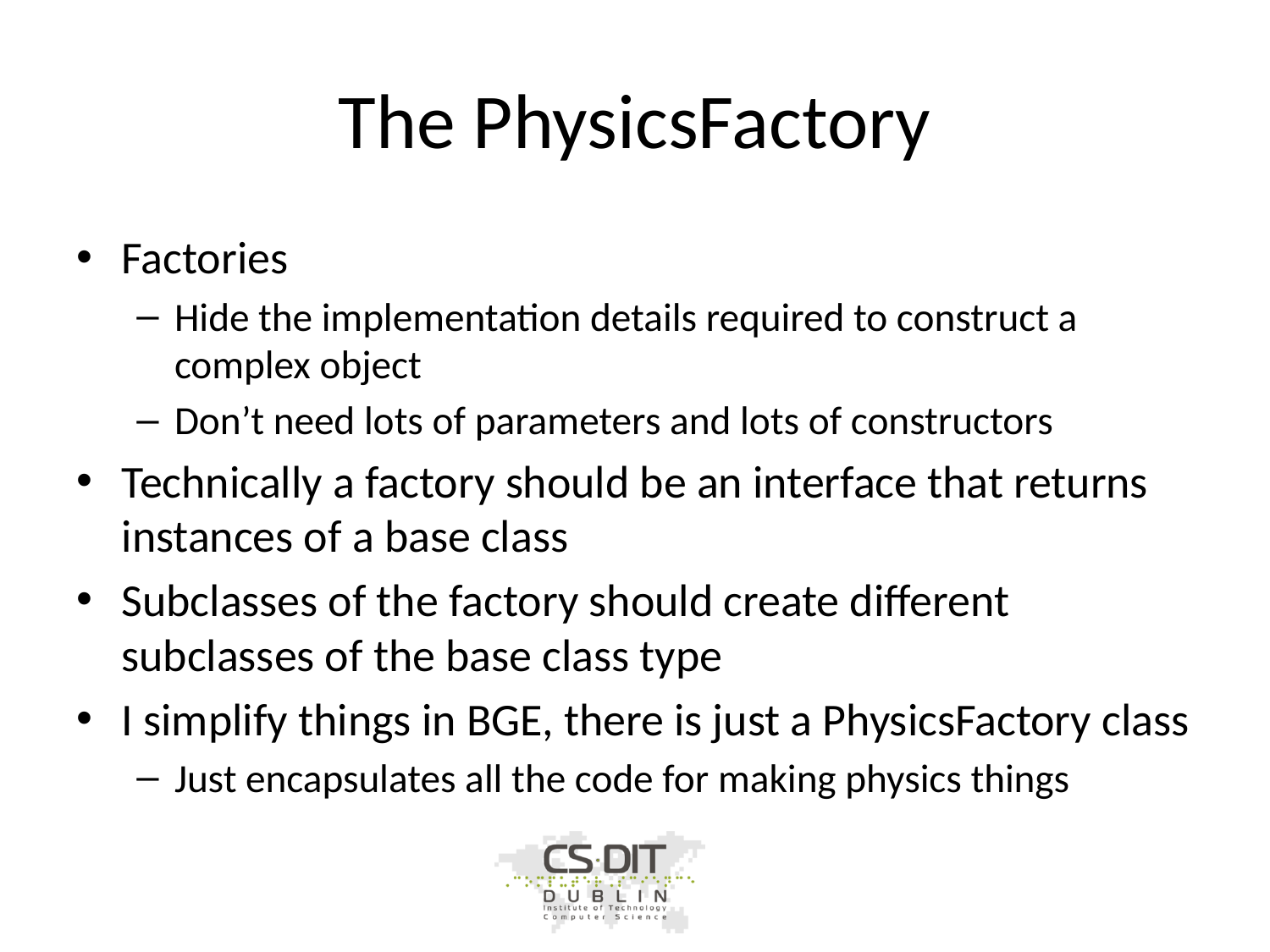

# The PhysicsFactory
Factories
Hide the implementation details required to construct a complex object
Don’t need lots of parameters and lots of constructors
Technically a factory should be an interface that returns instances of a base class
Subclasses of the factory should create different subclasses of the base class type
I simplify things in BGE, there is just a PhysicsFactory class
Just encapsulates all the code for making physics things